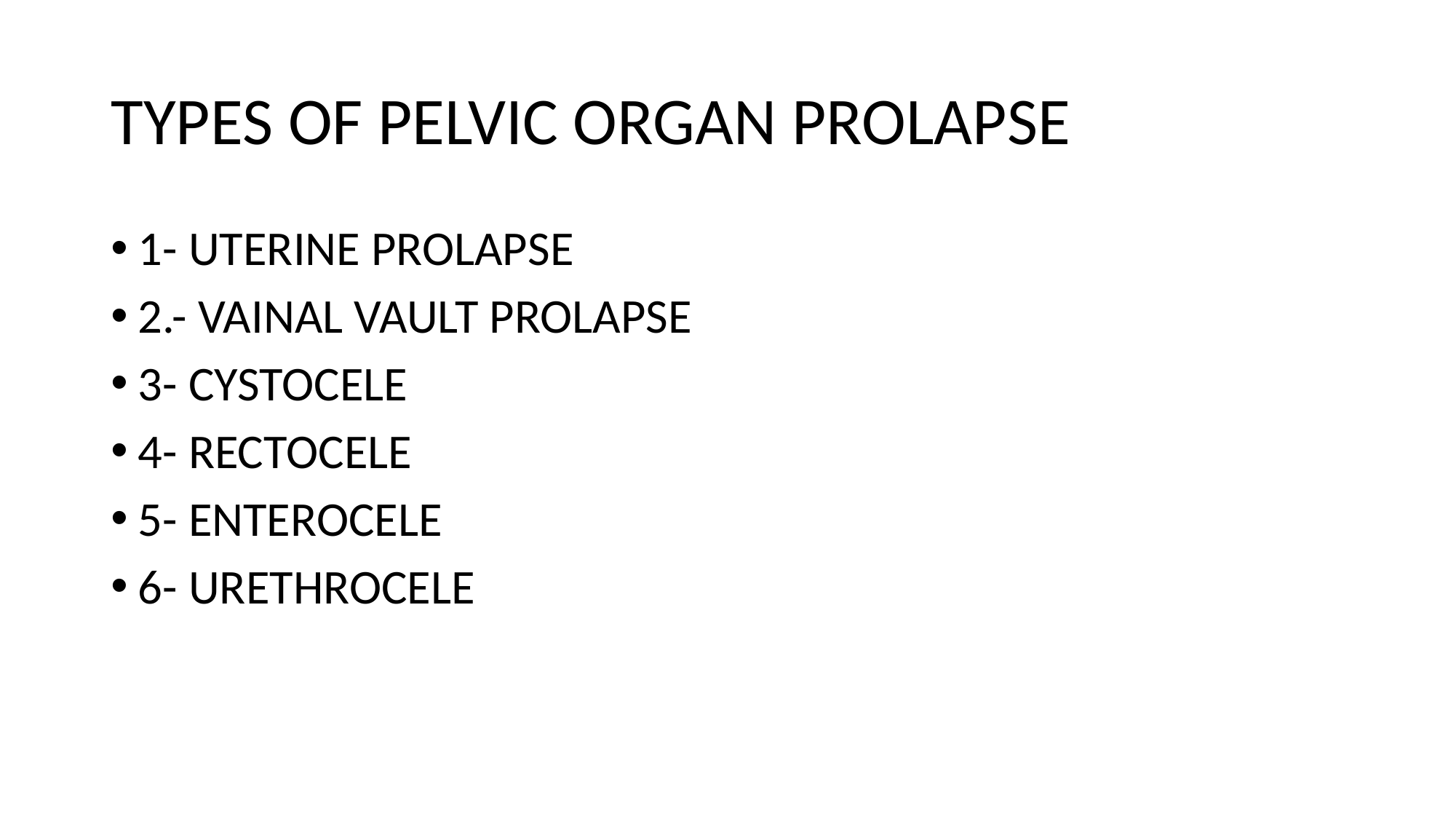

# TYPES OF PELVIC ORGAN PROLAPSE
1- UTERINE PROLAPSE
2.- VAINAL VAULT PROLAPSE
3- CYSTOCELE
4- RECTOCELE
5- ENTEROCELE
6- URETHROCELE